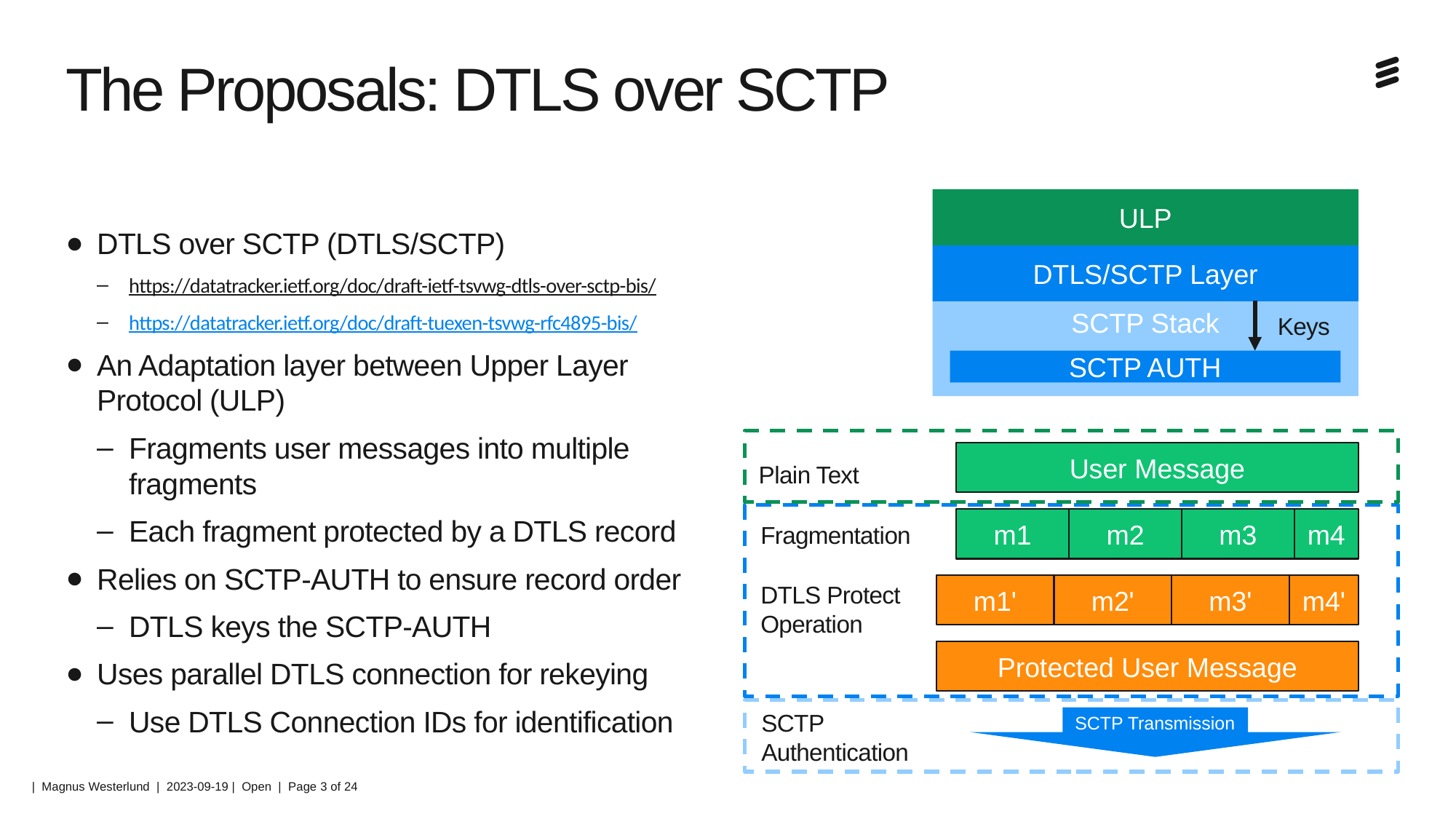

# The Proposals: DTLS over SCTP
ULP
DTLS over SCTP (DTLS/SCTP)
https://datatracker.ietf.org/doc/draft-ietf-tsvwg-dtls-over-sctp-bis/
https://datatracker.ietf.org/doc/draft-tuexen-tsvwg-rfc4895-bis/
An Adaptation layer between Upper Layer Protocol (ULP)
Fragments user messages into multiple fragments
Each fragment protected by a DTLS record
Relies on SCTP-AUTH to ensure record order
DTLS keys the SCTP-AUTH
Uses parallel DTLS connection for rekeying
Use DTLS Connection IDs for identification
DTLS/SCTP Layer
SCTP Stack
Keys
SCTP AUTH

User Message
Plain Text
m2
m3
m1
m4
Fragmentation
DTLS Protect
Operation
m1'
m2'
m3'
m4'
Protected User Message
SCTP Authentication
SCTP Transmission